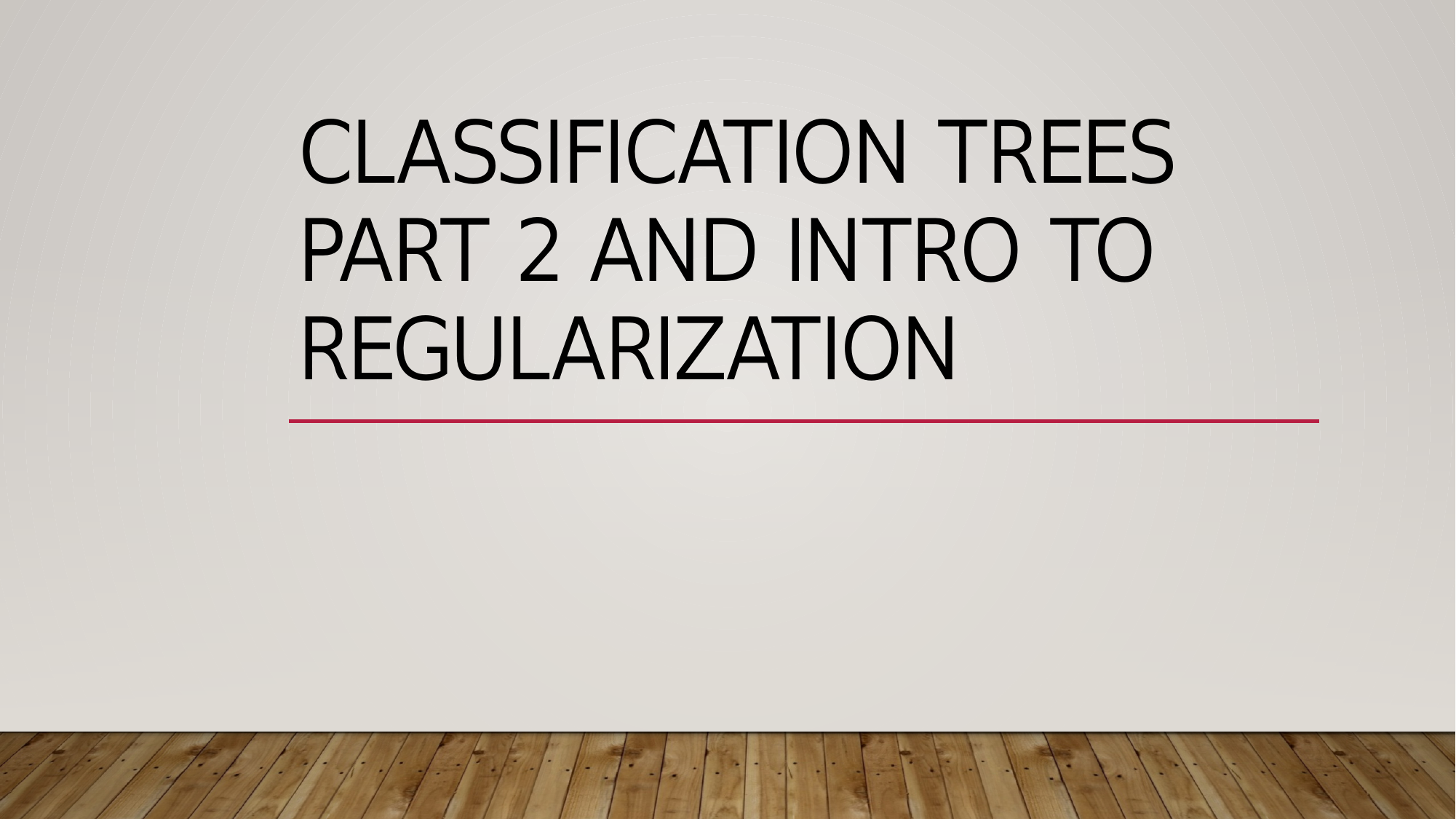

# Classification Trees Part 2 and Intro to Regularization